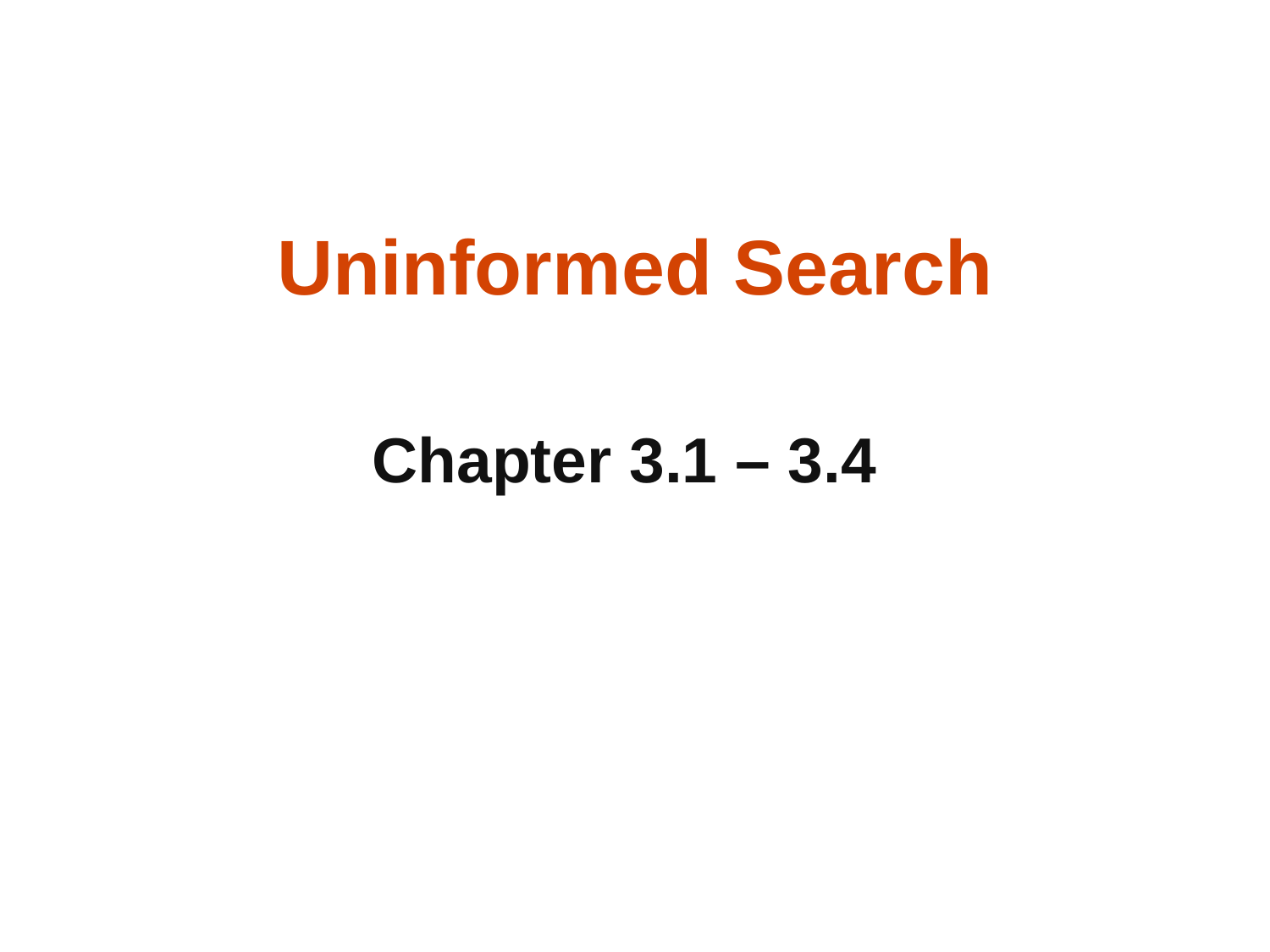

# Uninformed Search
Chapter 3.1 – 3.4
1